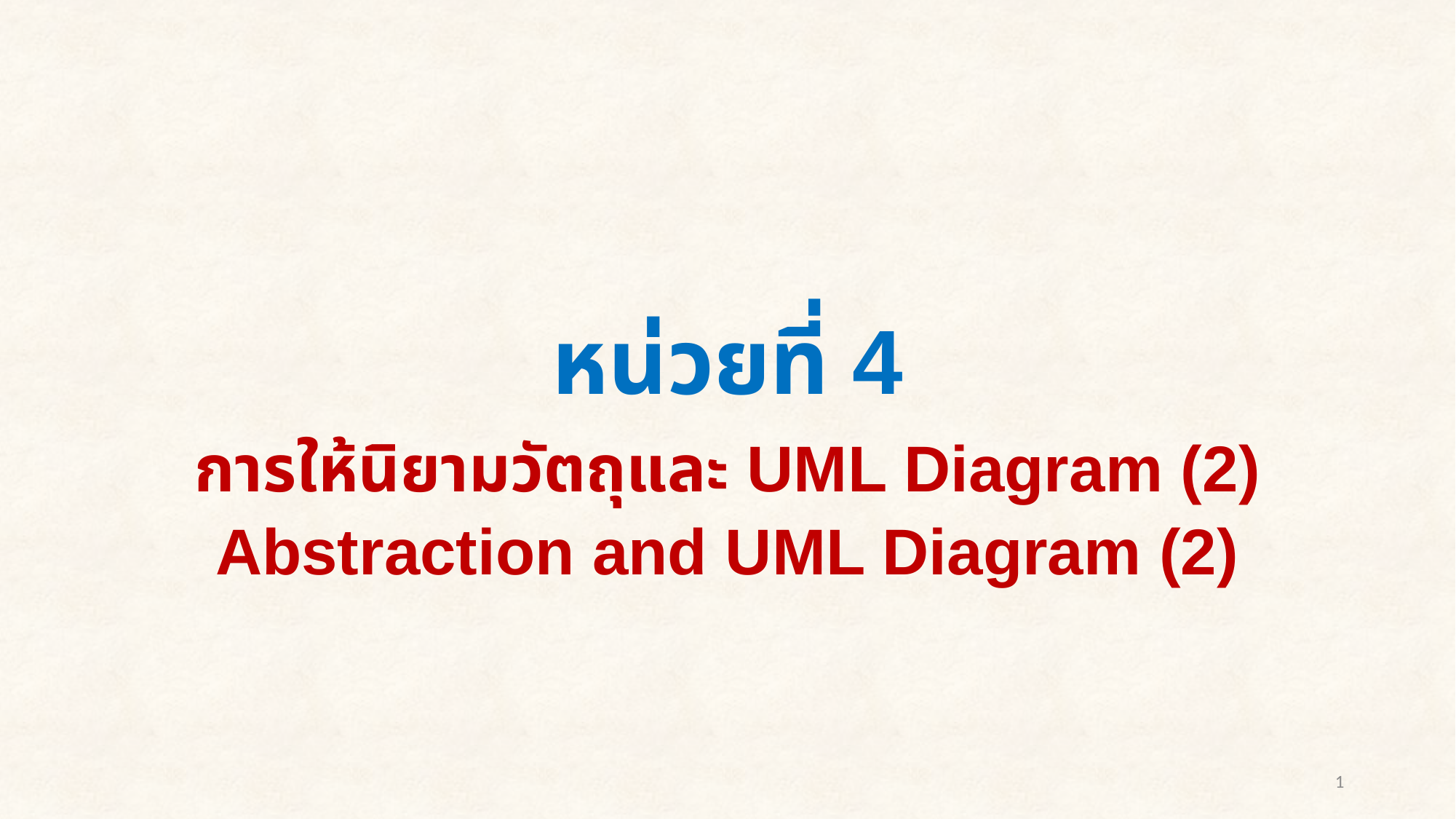

# หน่วยที่ 4
การให้นิยามวัตถุและ UML Diagram (2)
Abstraction and UML Diagram (2)
1